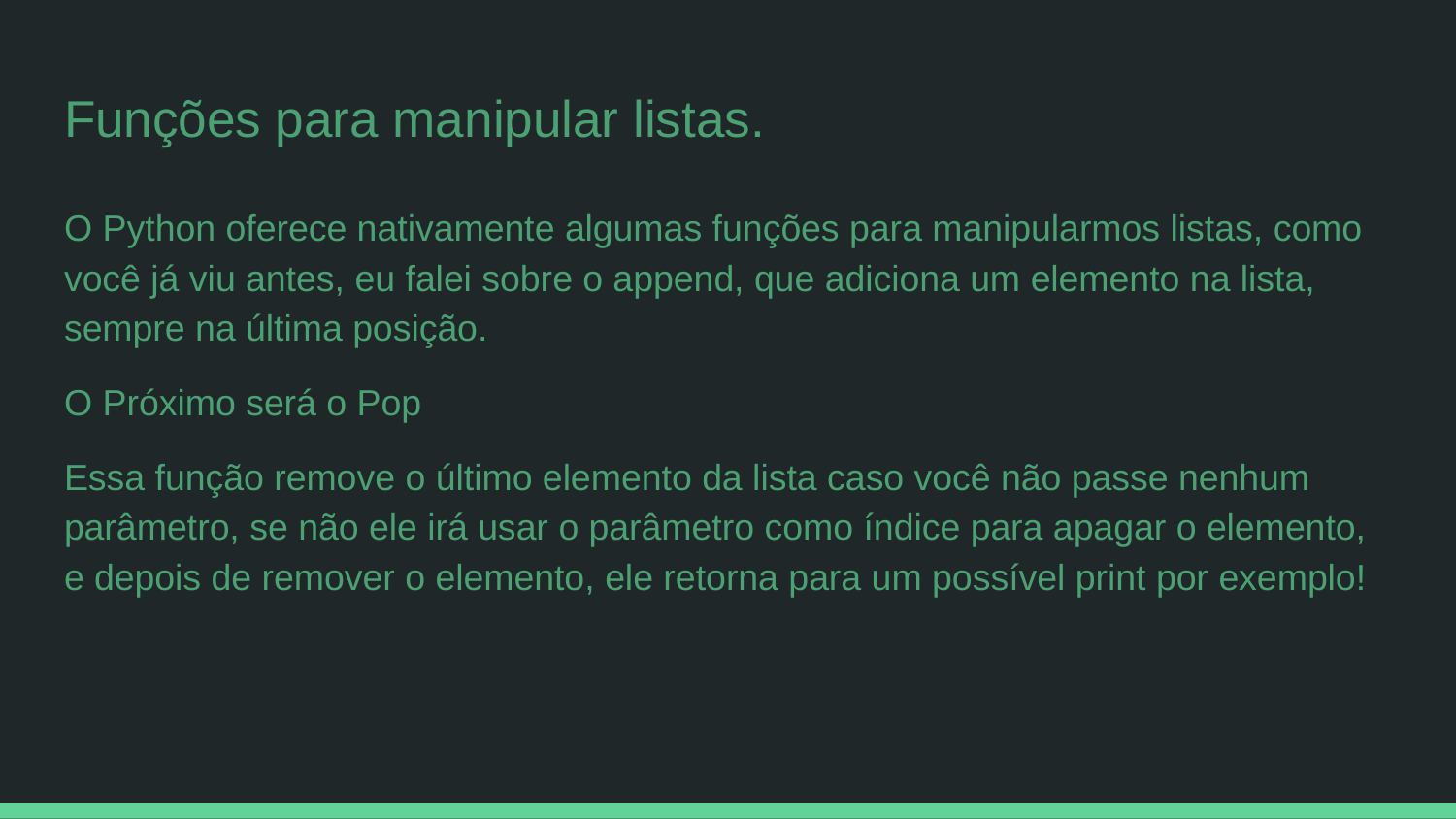

# Funções para manipular listas.
O Python oferece nativamente algumas funções para manipularmos listas, como você já viu antes, eu falei sobre o append, que adiciona um elemento na lista, sempre na última posição.
O Próximo será o Pop
Essa função remove o último elemento da lista caso você não passe nenhum parâmetro, se não ele irá usar o parâmetro como índice para apagar o elemento, e depois de remover o elemento, ele retorna para um possível print por exemplo!